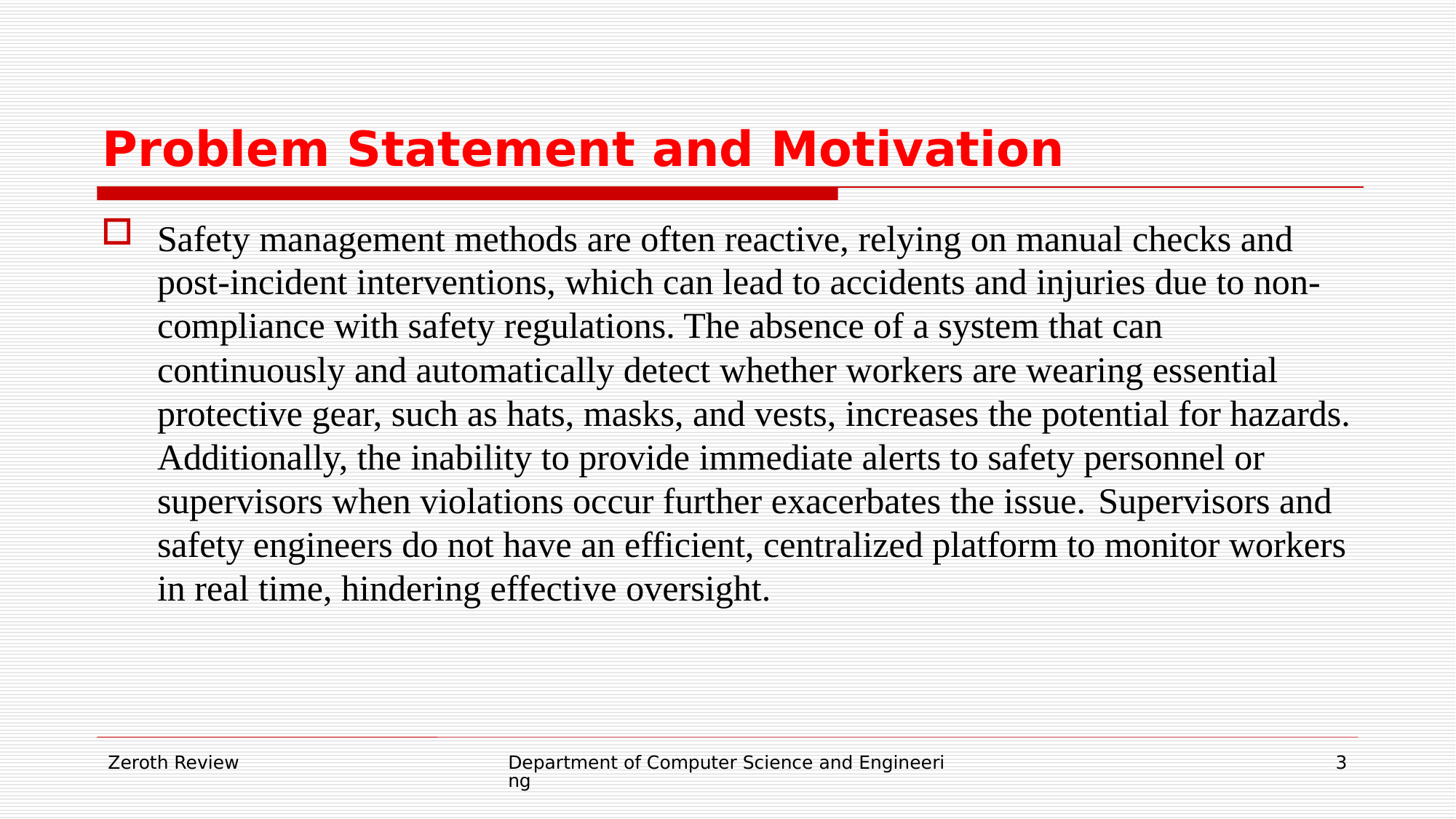

# Problem Statement and Motivation
Safety management methods are often reactive, relying on manual checks and post-incident interventions, which can lead to accidents and injuries due to non-compliance with safety regulations. The absence of a system that can continuously and automatically detect whether workers are wearing essential protective gear, such as hats, masks, and vests, increases the potential for hazards. Additionally, the inability to provide immediate alerts to safety personnel or supervisors when violations occur further exacerbates the issue. Supervisors and safety engineers do not have an efficient, centralized platform to monitor workers in real time, hindering effective oversight.

Zeroth Review
Department of Computer Science and Engineering
3